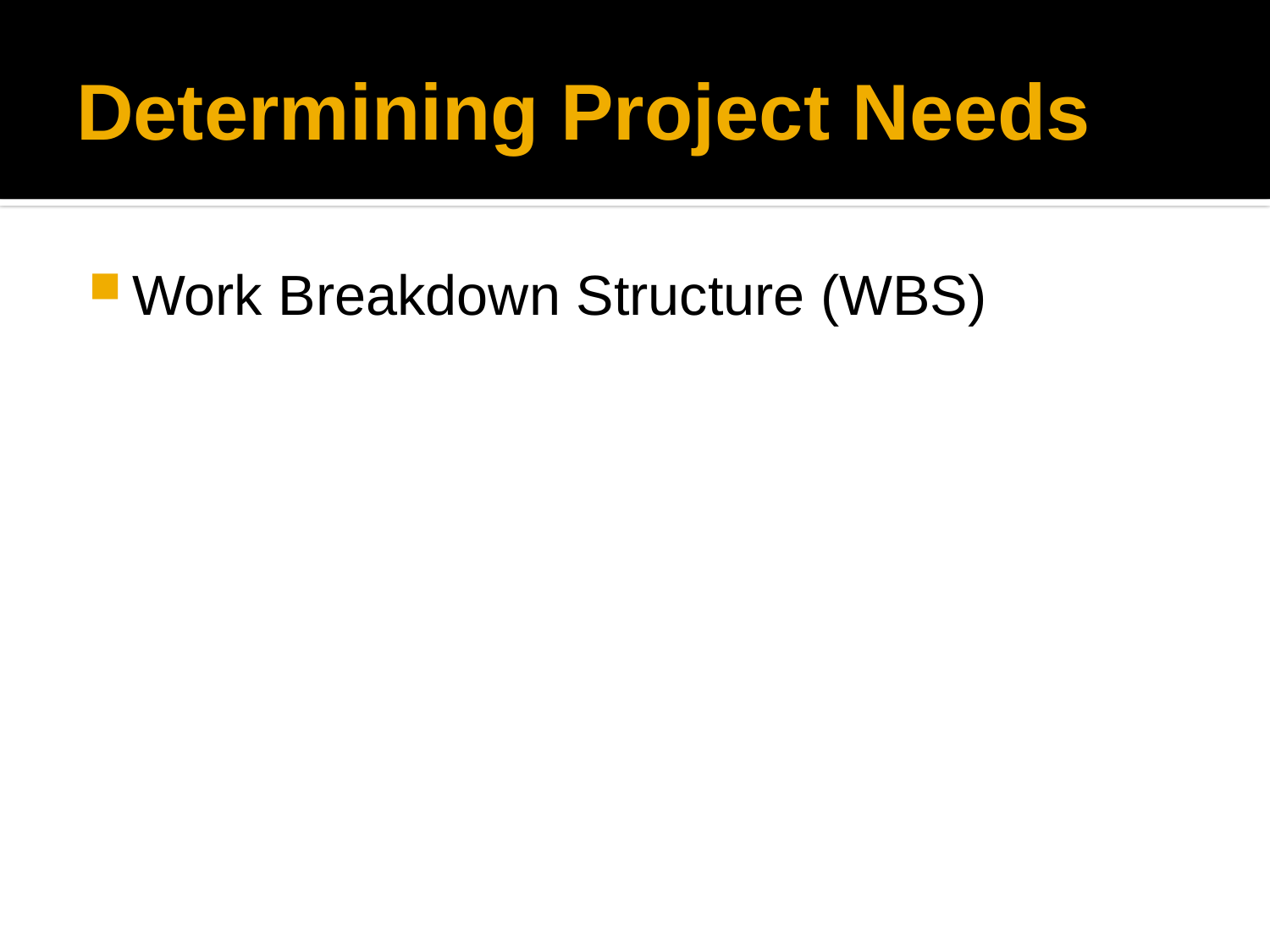

# Determining Project Needs
Work Breakdown Structure (WBS)